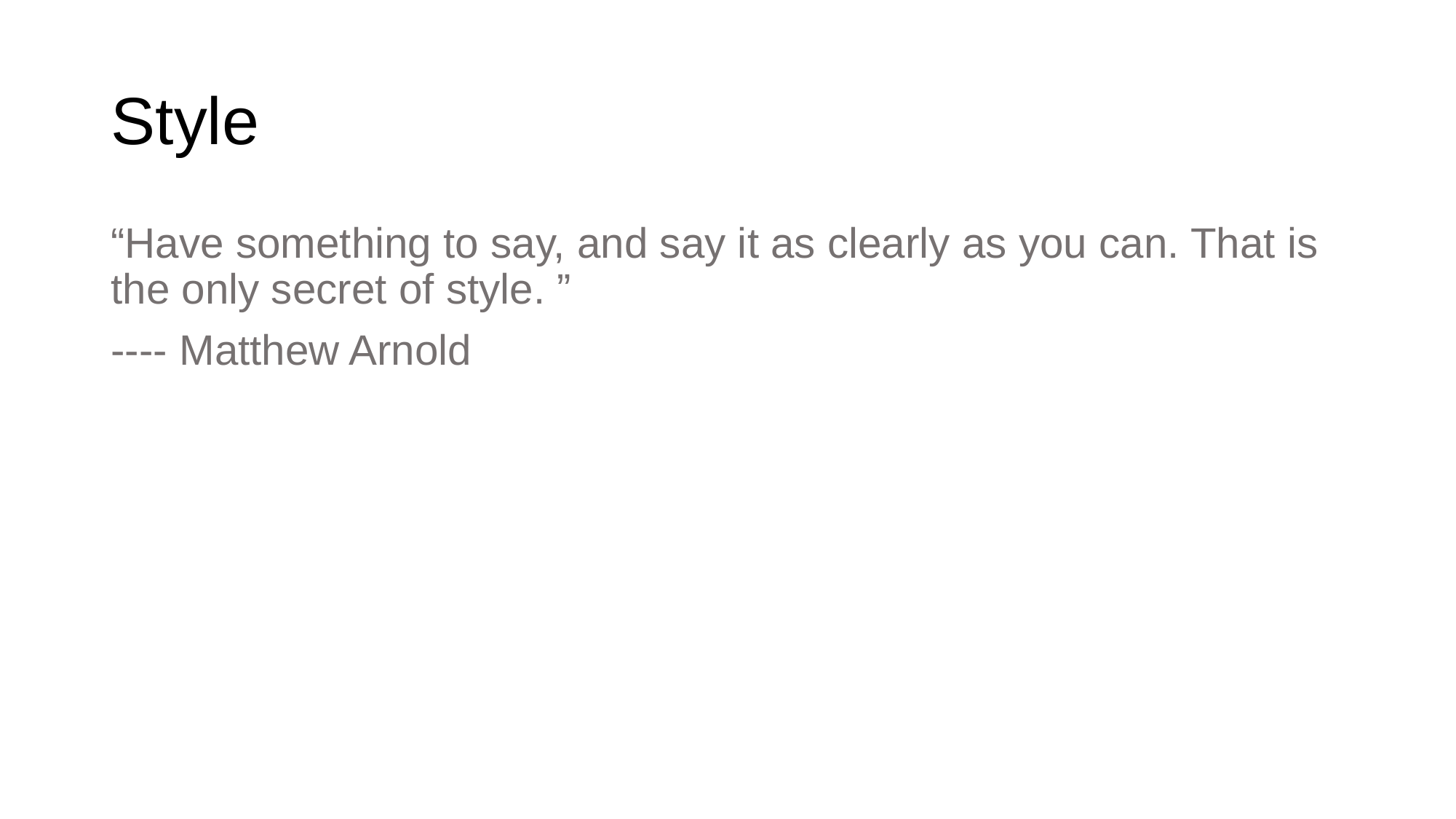

# Style
“Have something to say, and say it as clearly as you can. That is the only secret of style. ”
---- Matthew Arnold